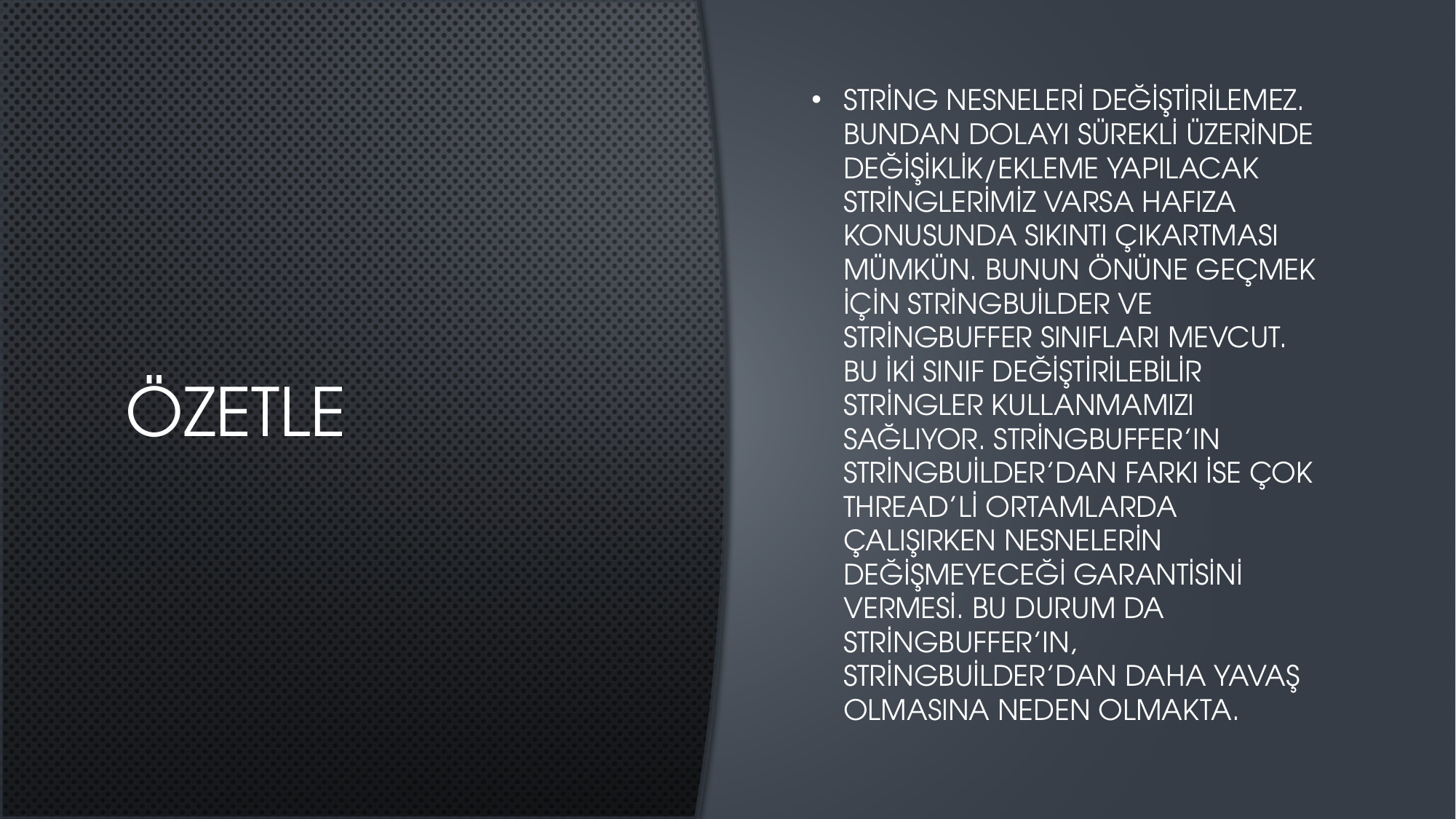

# Özetle
String nesneleri değiştirilemez. Bundan dolayı sürekli üzerinde değişiklik/ekleme yapılacak stringlerimiz varsa hafıza konusunda sıkıntı çıkartması mümkün. Bunun önüne geçmek için StringBuilder ve StringBuffer sınıfları mevcut. Bu iki sınıf değiştirilebilir stringler kullanmamızı sağlıyor. StringBuffer’ın StringBuilder’dan farkı ise çok thread’li ortamlarda çalışırken nesnelerin değişmeyeceği garantisini vermesi. Bu durum da StringBuffer’ın, StringBuilder’dan daha yavaş olmasına neden olmakta.